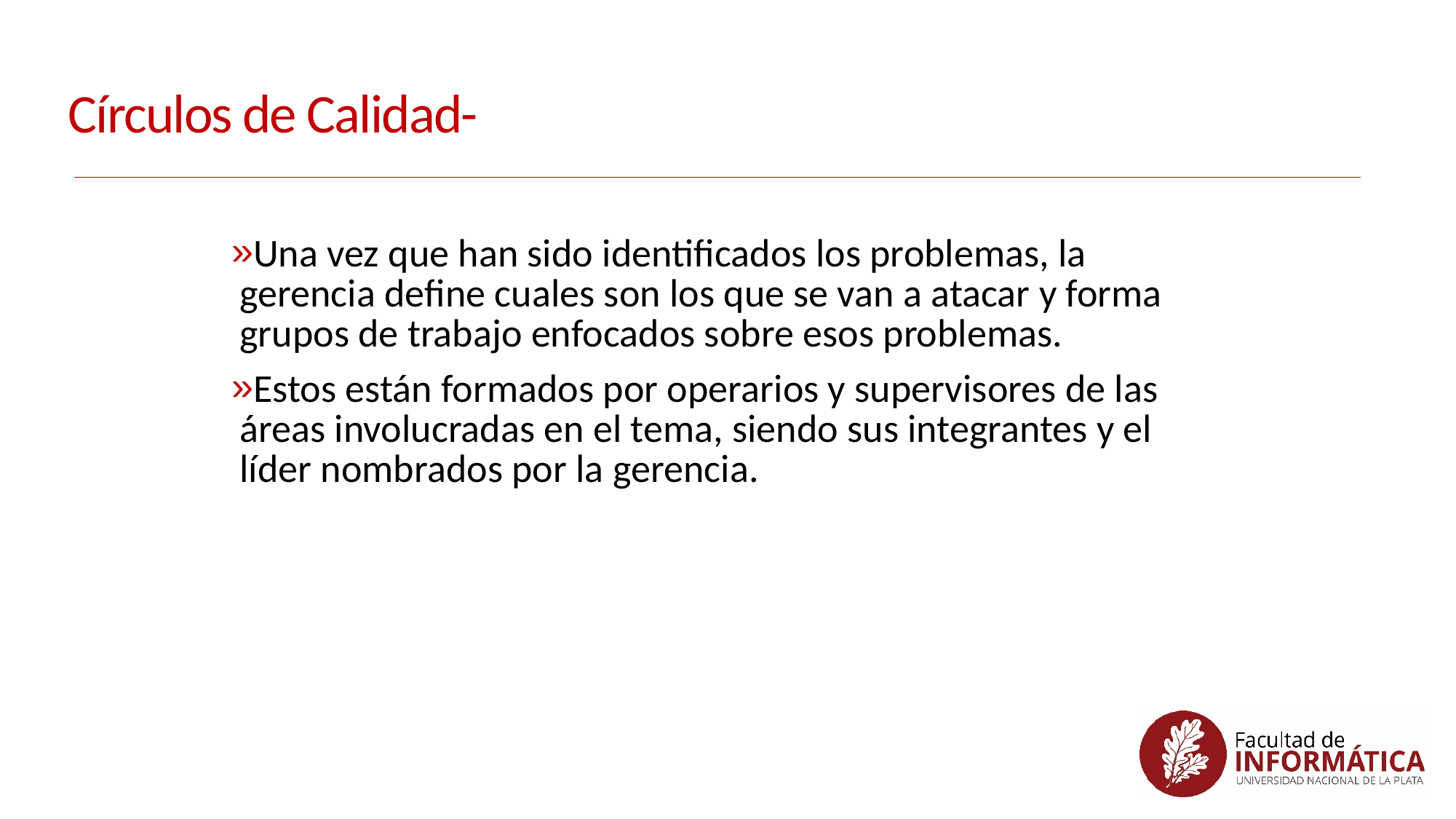

# Círculos de Calidad-
Una vez que han sido identificados los problemas, la gerencia define cuales son los que se van a atacar y forma grupos de trabajo enfocados sobre esos problemas.
Estos están formados por operarios y supervisores de las áreas involucradas en el tema, siendo sus integrantes y el líder nombrados por la gerencia.